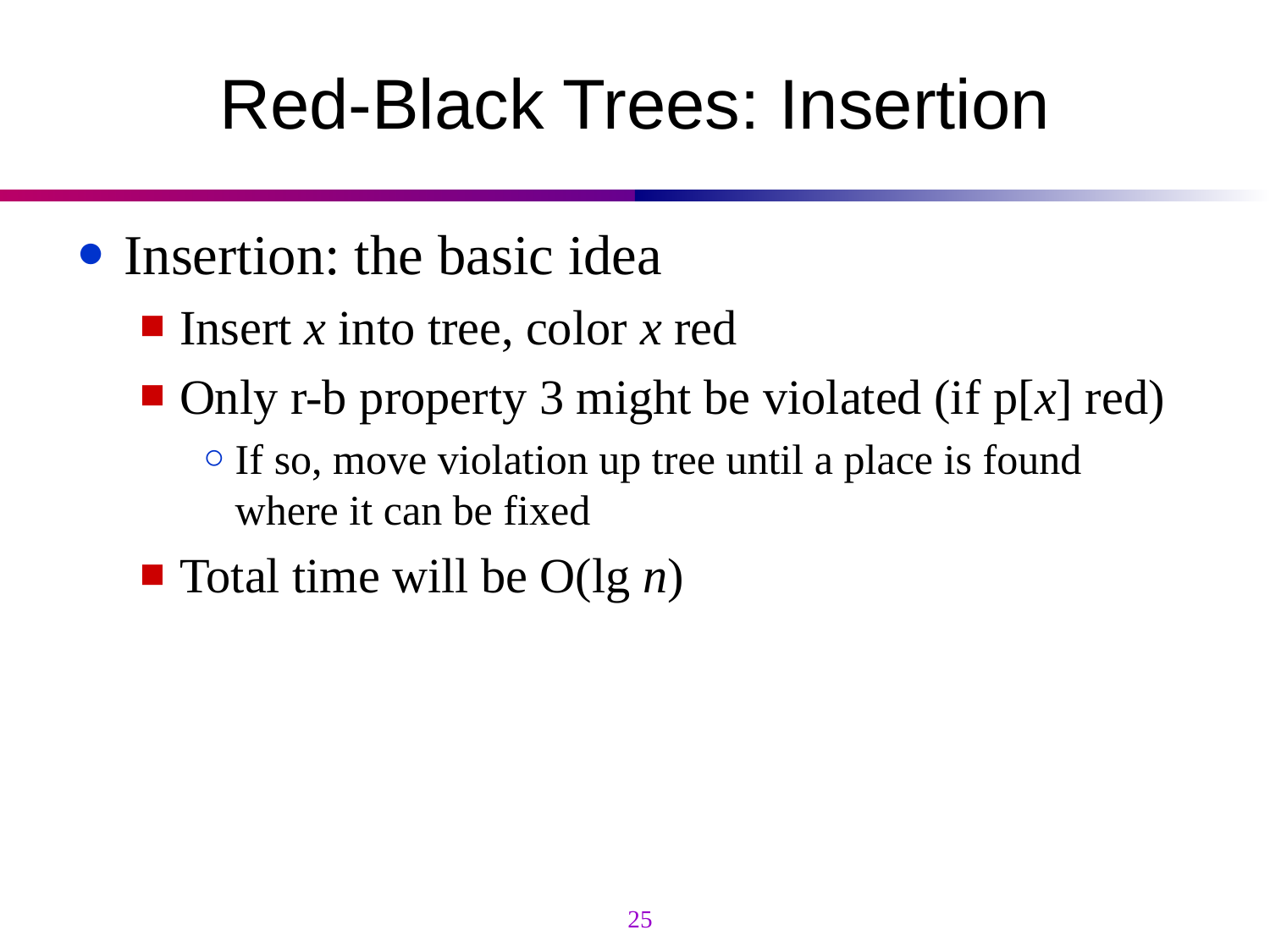

# Red-Black Trees: Insertion
Insertion: the basic idea
Insert x into tree, color x red
Only r-b property 3 might be violated (if p[x] red)
If so, move violation up tree until a place is found where it can be fixed
Total time will be O(lg n)

25